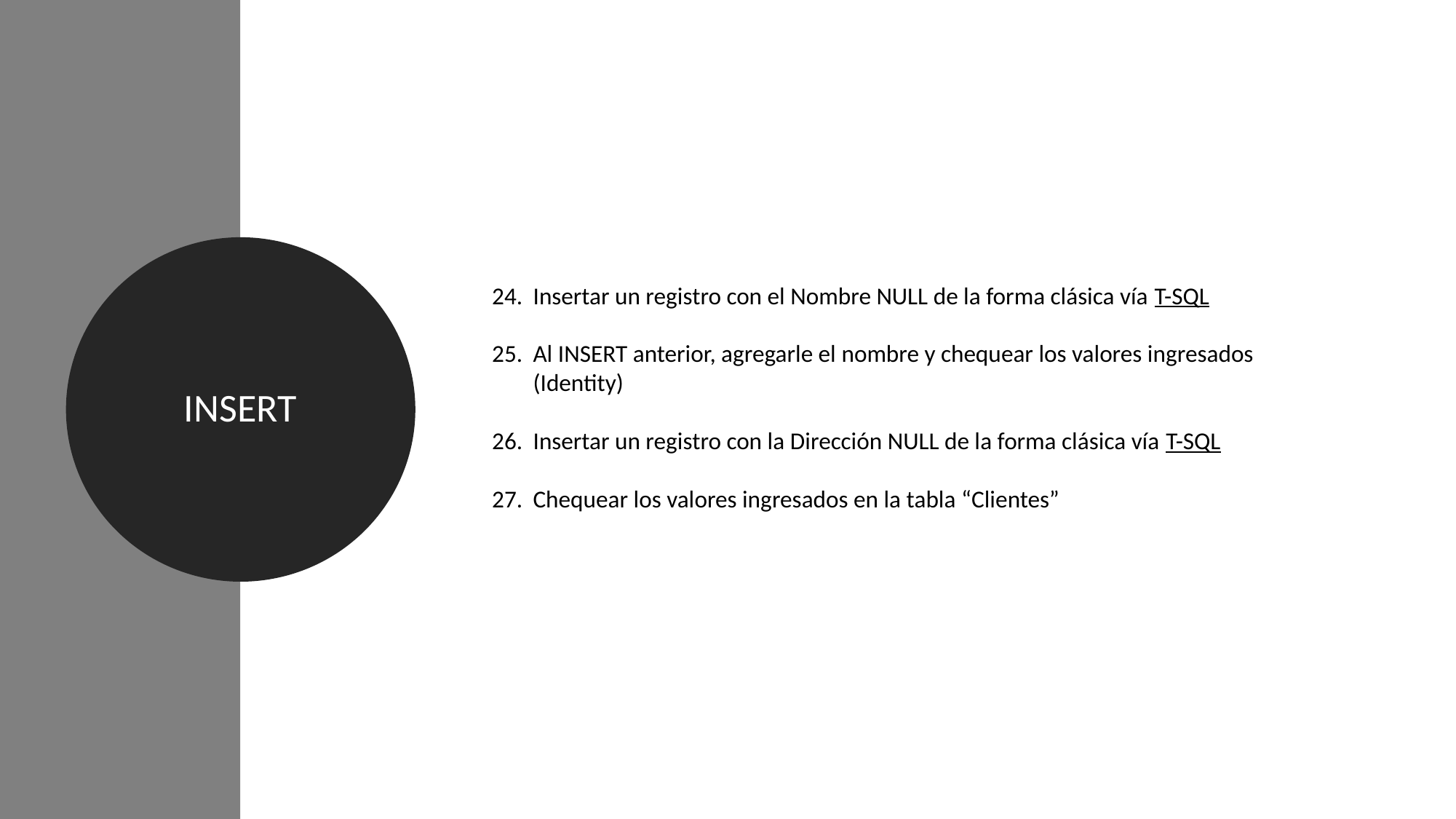

INSERT
Insertar un registro con el Nombre NULL de la forma clásica vía T-SQL

Al INSERT anterior, agregarle el nombre y chequear los valores ingresados (Identity)

Insertar un registro con la Dirección NULL de la forma clásica vía T-SQL

Chequear los valores ingresados en la tabla “Clientes”